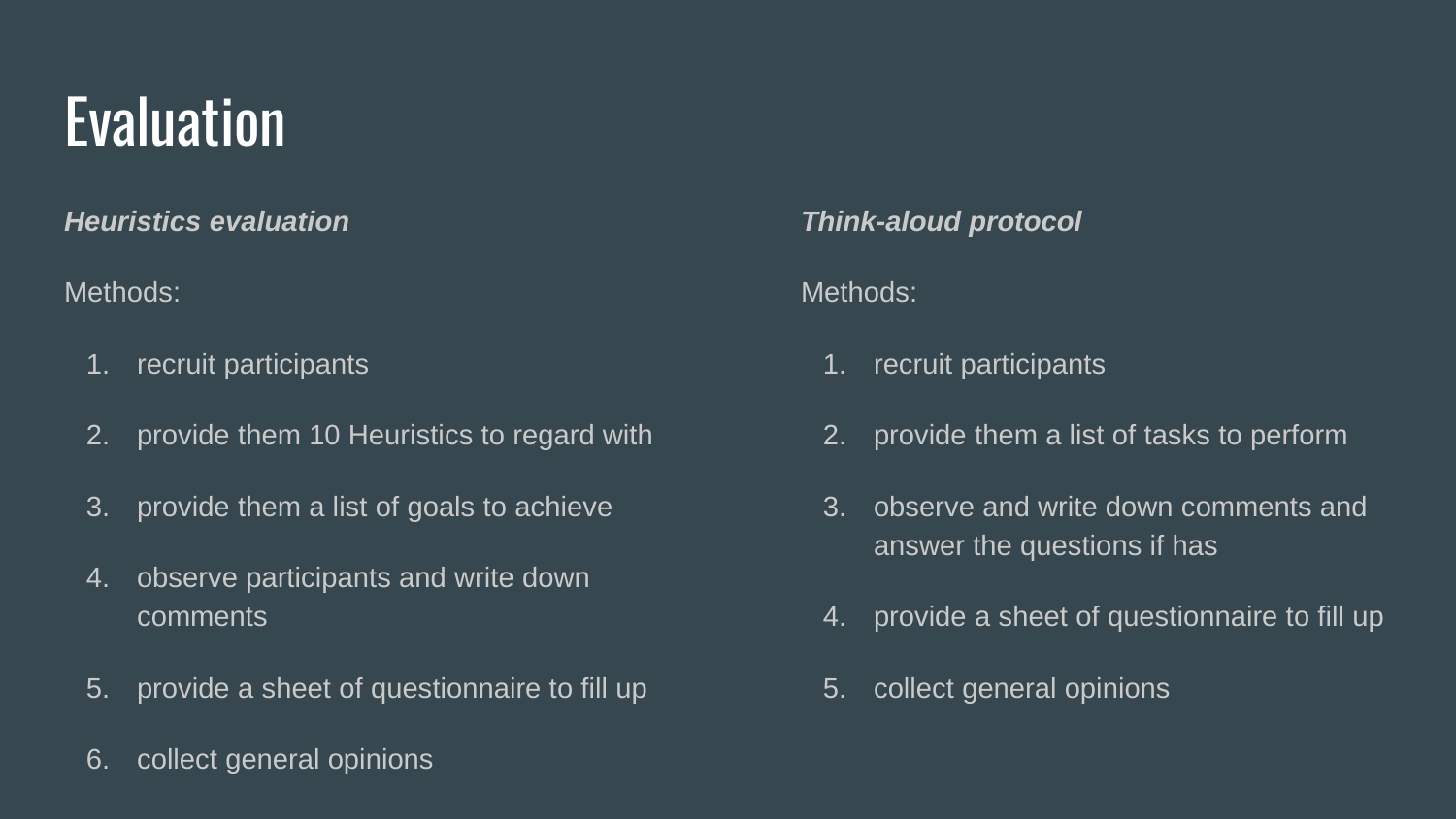

# Evaluation
Heuristics evaluation
Methods:
recruit participants
provide them 10 Heuristics to regard with
provide them a list of goals to achieve
observe participants and write down comments
provide a sheet of questionnaire to fill up
collect general opinions

Think-aloud protocol
Methods:
recruit participants
provide them a list of tasks to perform
observe and write down comments and answer the questions if has
provide a sheet of questionnaire to fill up
collect general opinions